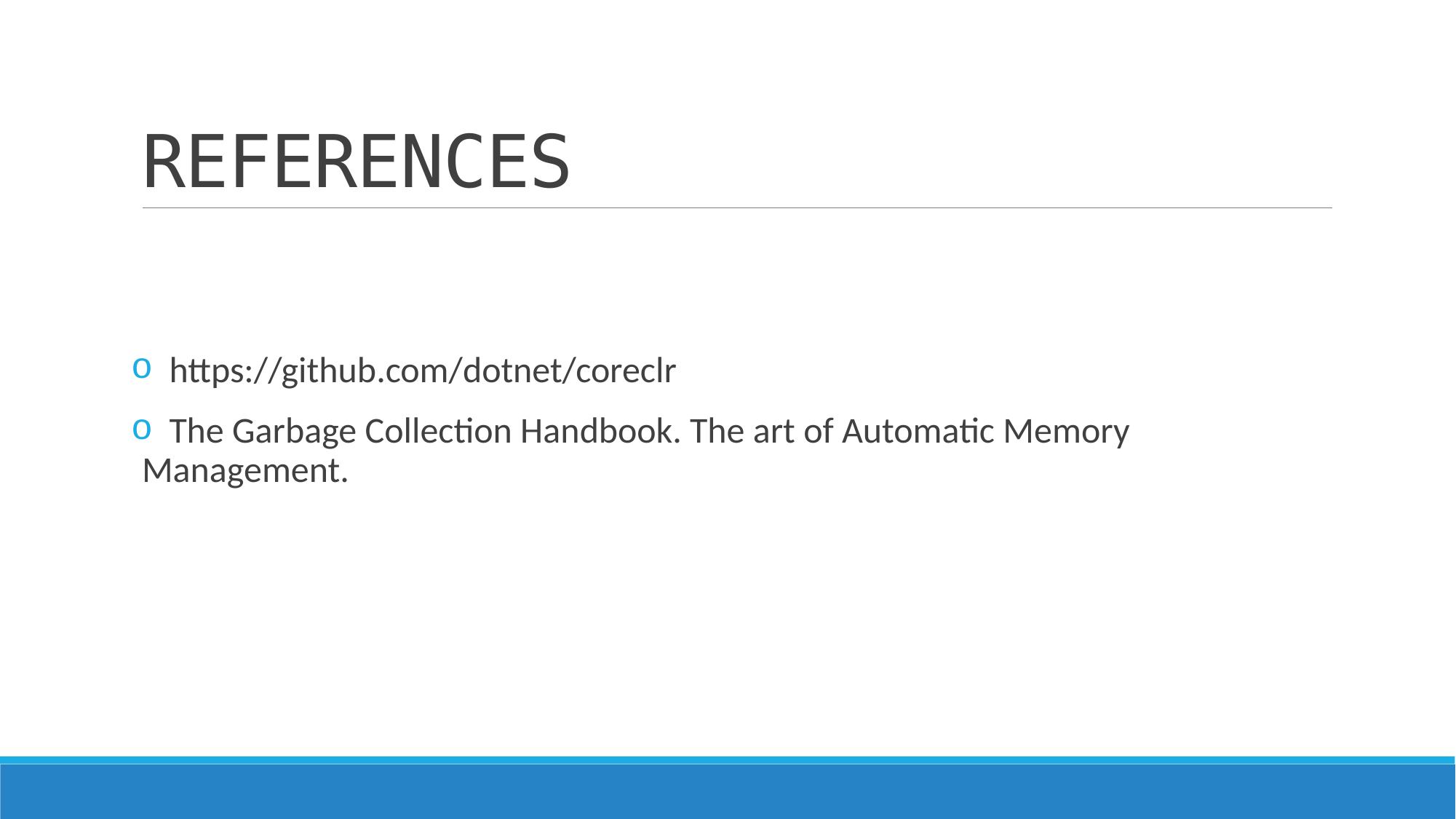

# REFERENCES

  https://github.com/dotnet/coreclr
  The Garbage Collection Handbook. The art of Automatic Memory Management.